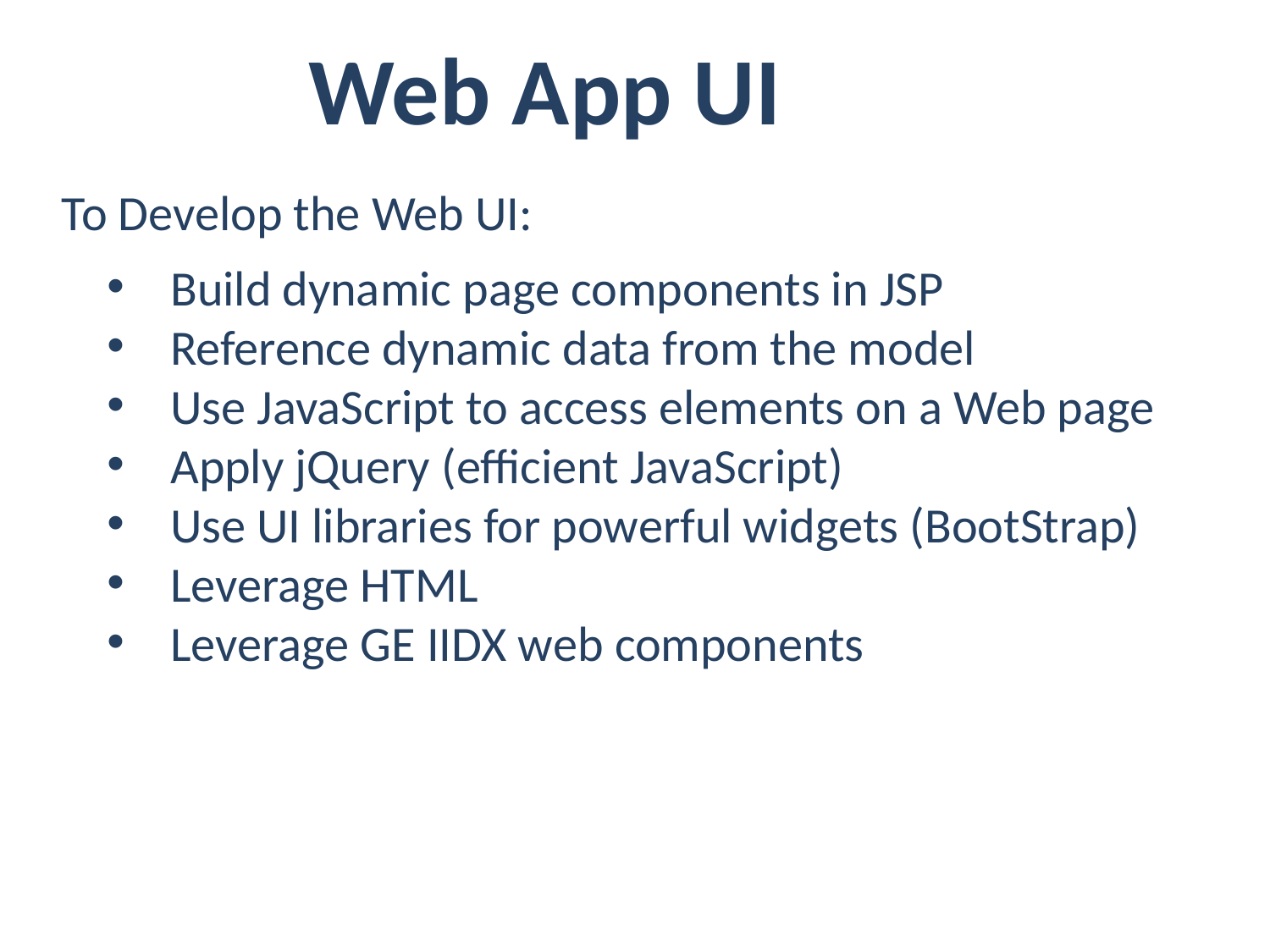

Web App UI
To Develop the Web UI:
Build dynamic page components in JSP
Reference dynamic data from the model
Use JavaScript to access elements on a Web page
Apply jQuery (efficient JavaScript)
Use UI libraries for powerful widgets (BootStrap)
Leverage HTML
Leverage GE IIDX web components